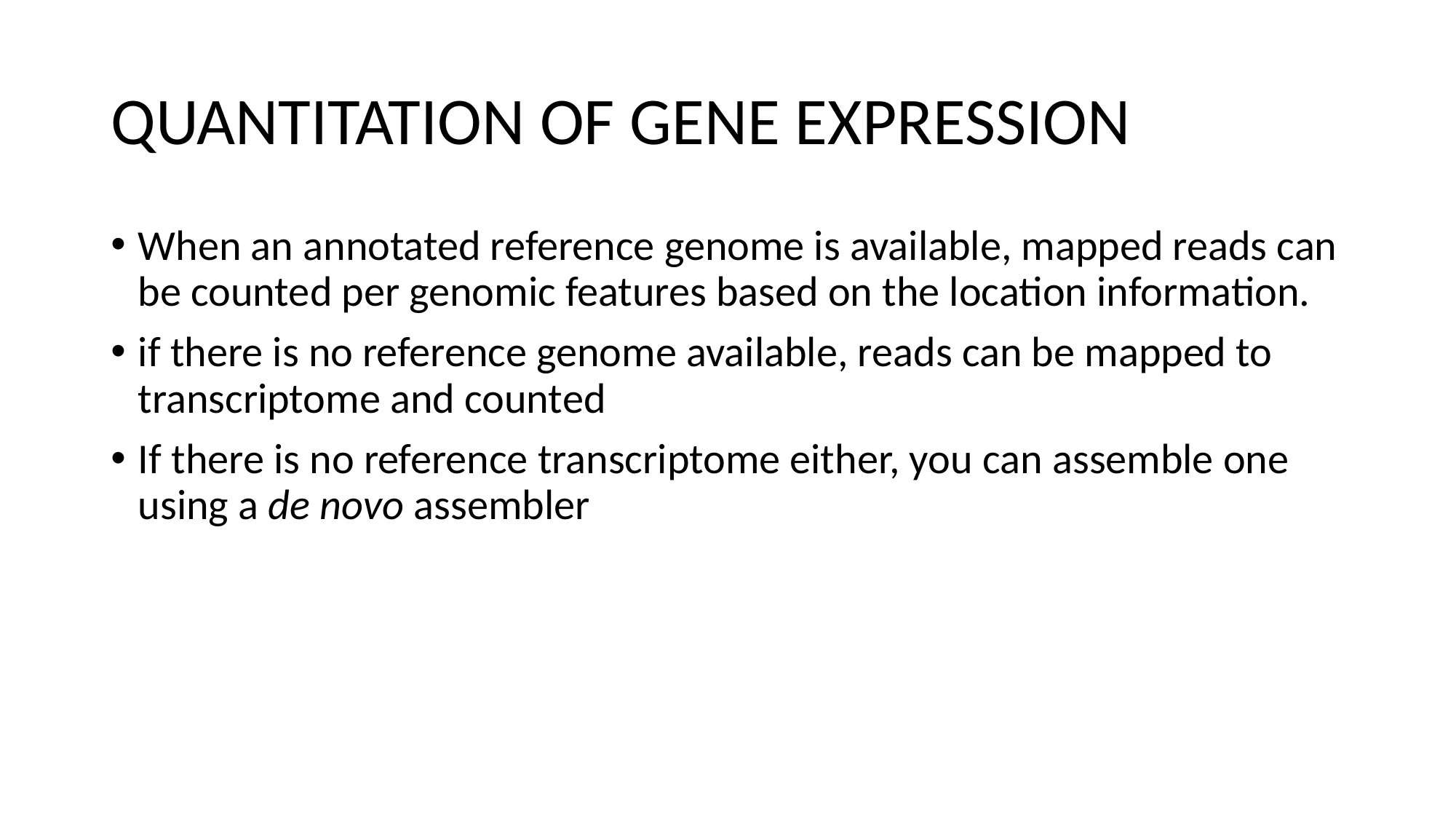

# QUANTITATION OF GENE EXPRESSION
When an annotated reference genome is available, mapped reads can be counted per genomic features based on the location information.
if there is no reference genome available, reads can be mapped to transcriptome and counted
If there is no reference transcriptome either, you can assemble one using a de novo assembler